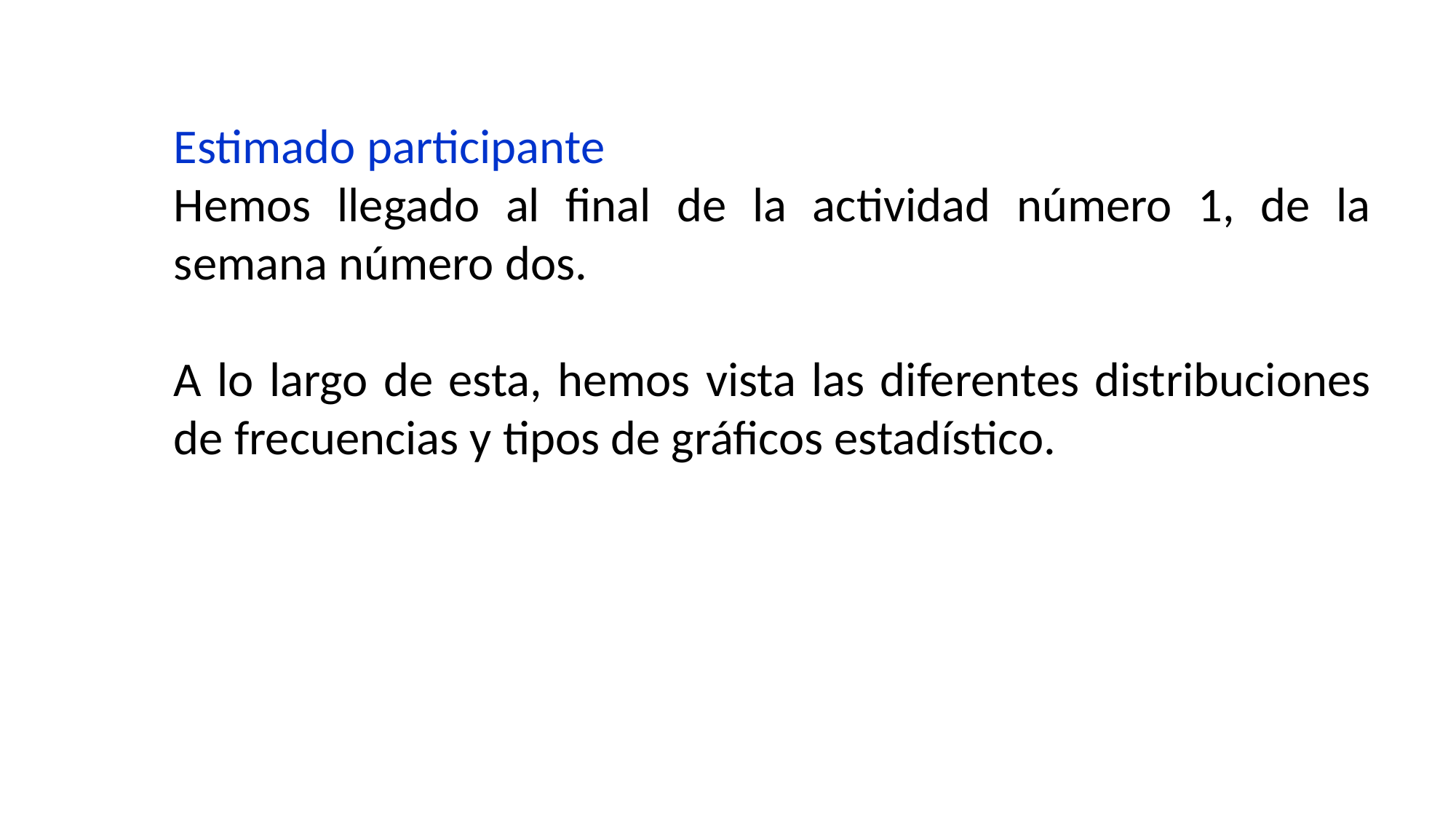

Estimado participante
Hemos llegado al final de la actividad número 1, de la semana número dos.

A lo largo de esta, hemos vista las diferentes distribuciones de frecuencias y tipos de gráficos estadístico.